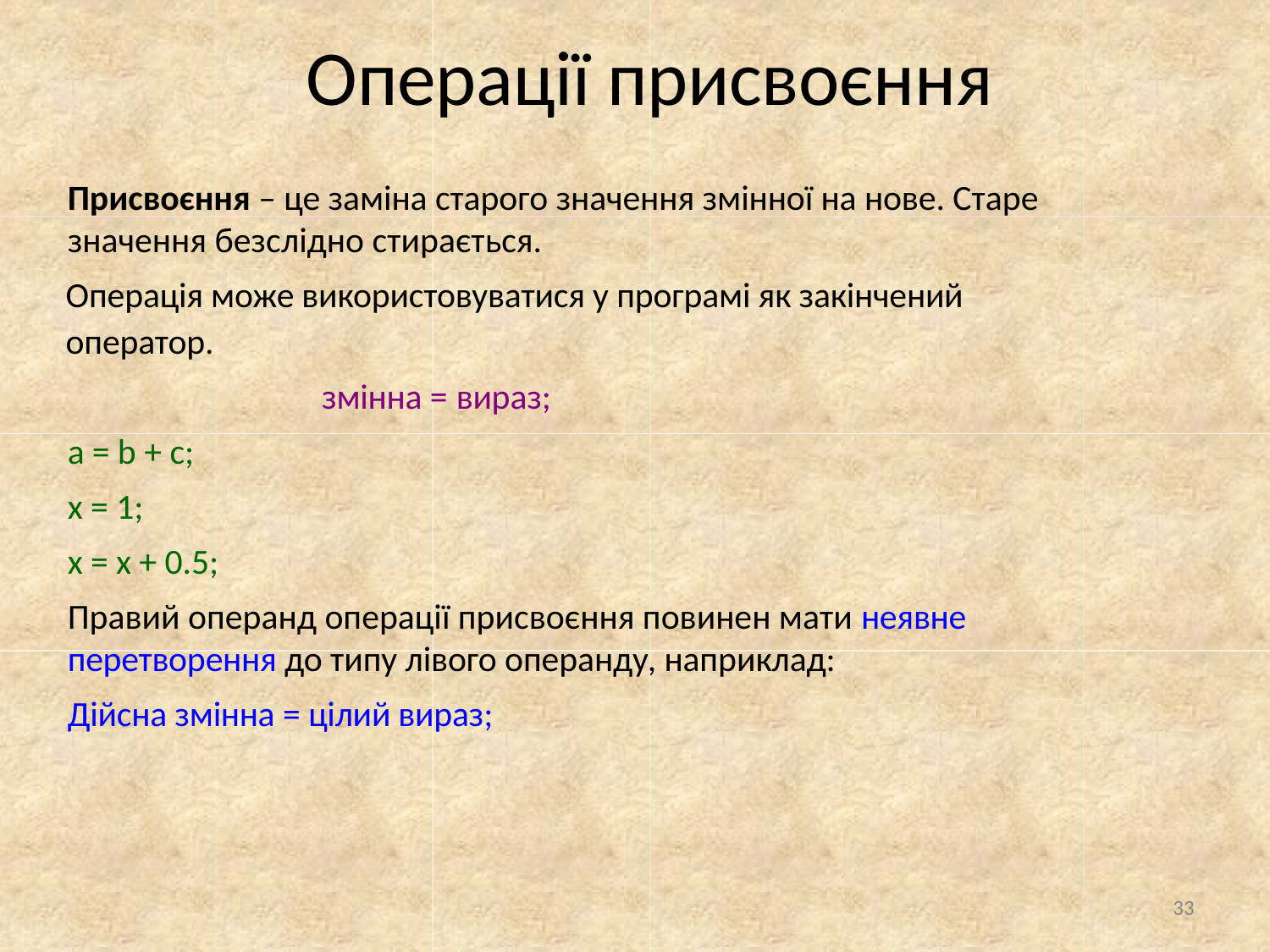

# Операції присвоєння
Присвоєння – це заміна старого значення змінної на нове. Старе значення безслідно стирається.
Операція може використовуватися у програмі як закінчений оператор.
змінна = вираз;
a = b + c;
x = 1;
x = x + 0.5;
Правий операнд операції присвоєння повинен мати неявне перетворення до типу лівого операнду, наприклад:
Дійсна змінна = цілий вираз;
33